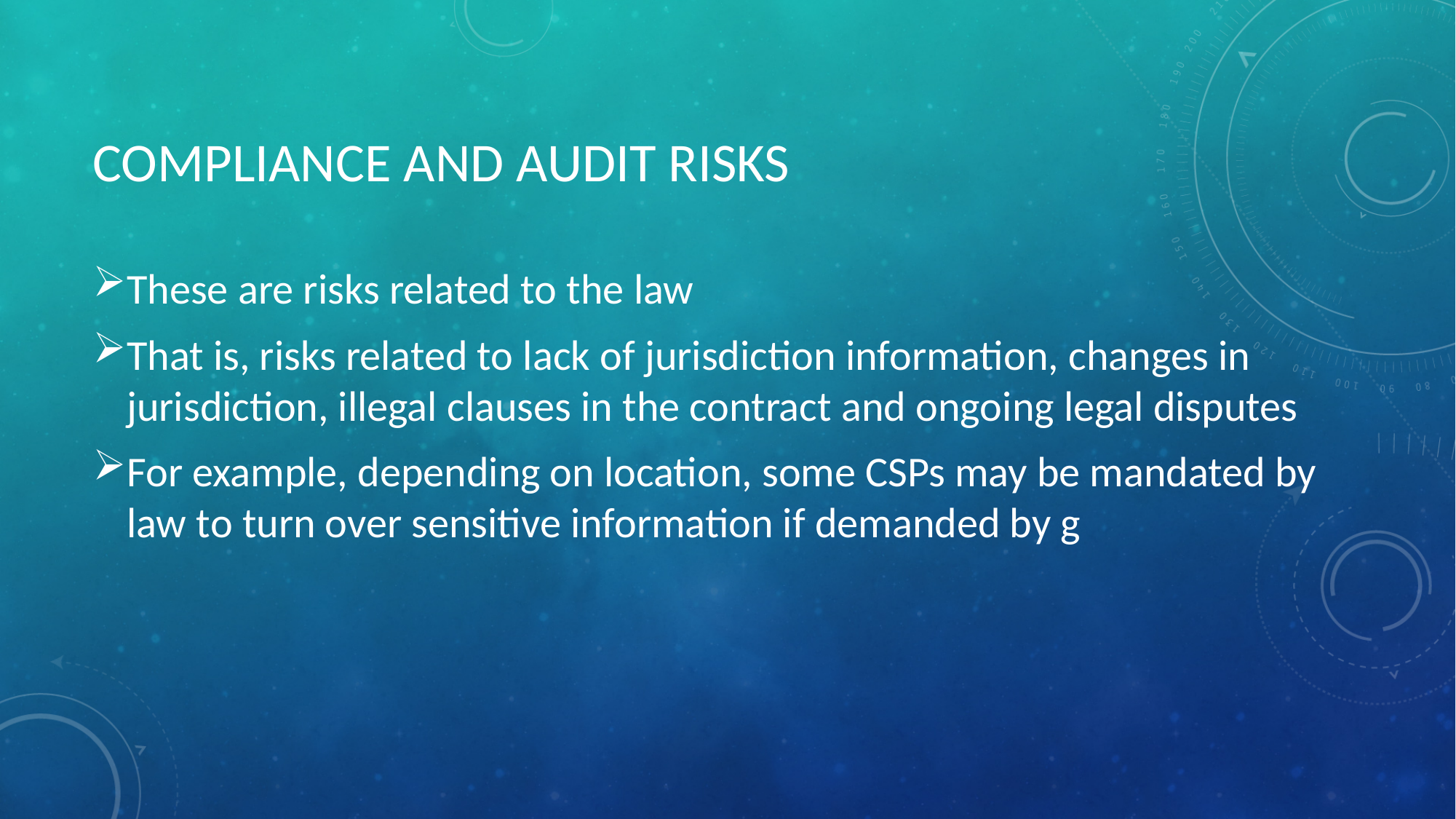

# Compliance and Audit Risks
These are risks related to the law
That is, risks related to lack of jurisdiction information, changes in jurisdiction, illegal clauses in the contract and ongoing legal disputes
For example, depending on location, some CSPs may be mandated by law to turn over sensitive information if demanded by g